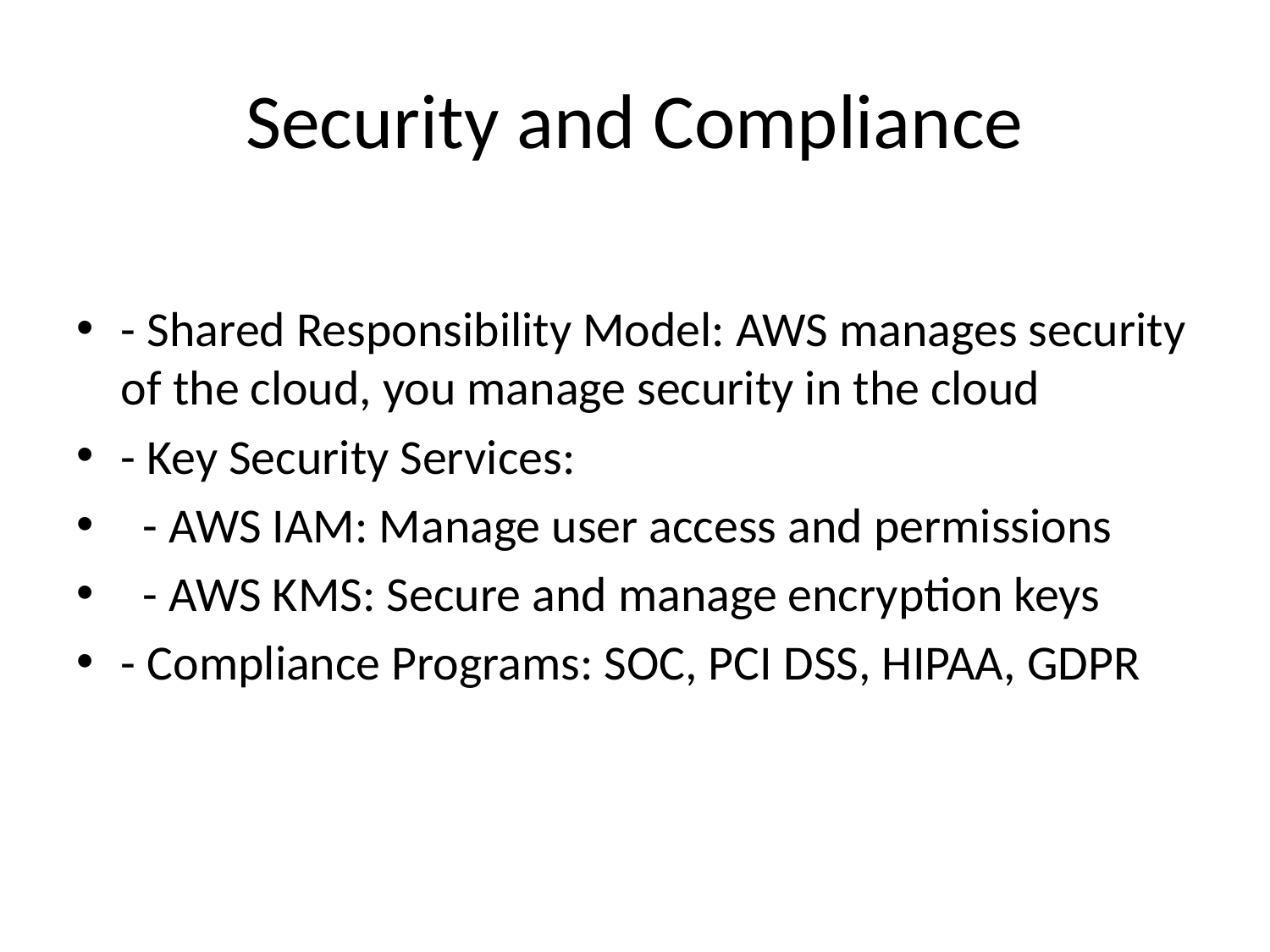

# Security and Compliance

- Shared Responsibility Model: AWS manages security of the cloud, you manage security in the cloud
- Key Security Services:
  - AWS IAM: Manage user access and permissions
  - AWS KMS: Secure and manage encryption keys
- Compliance Programs: SOC, PCI DSS, HIPAA, GDPR